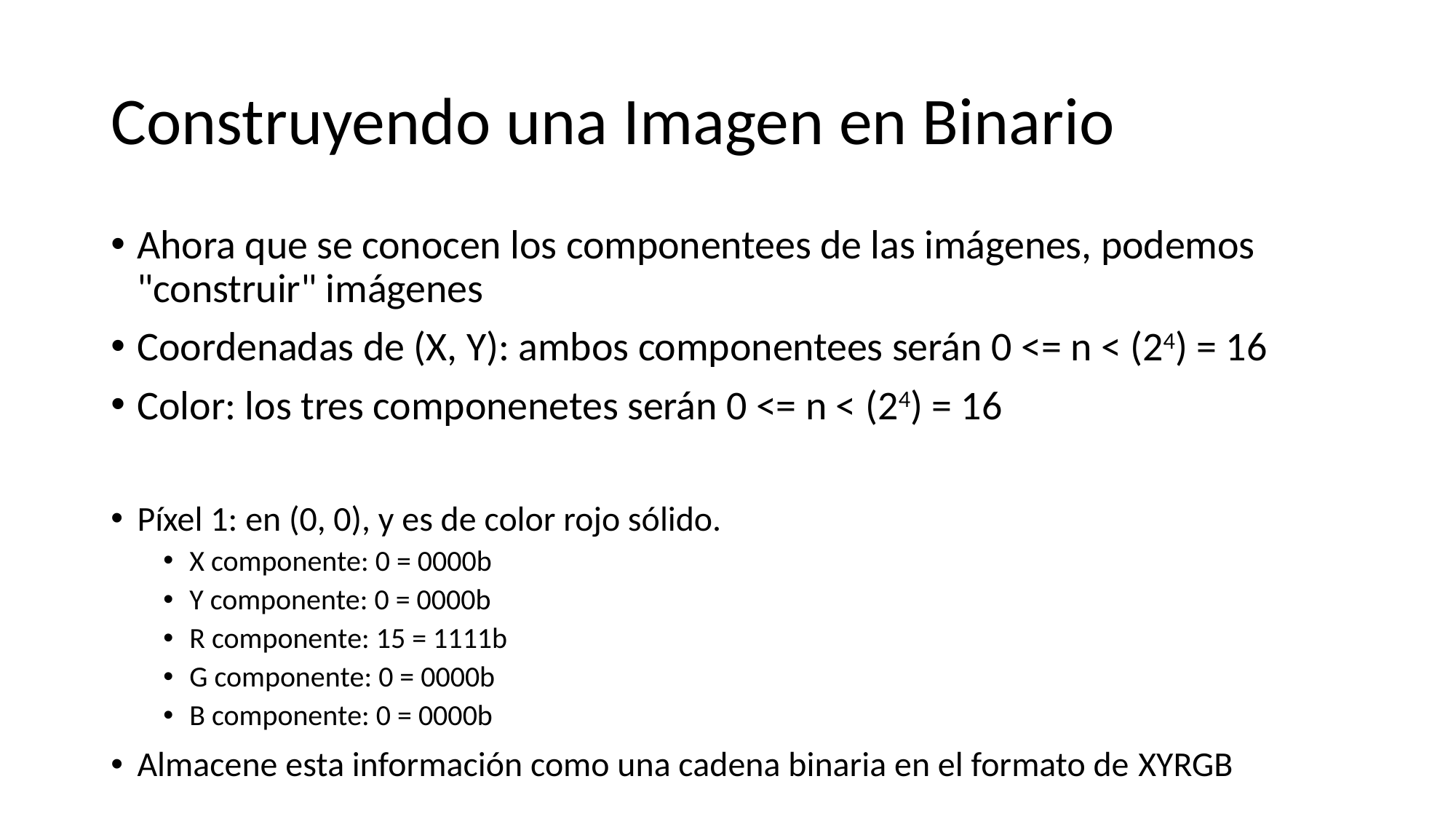

# Construyendo una Imagen en Binario
Ahora que se conocen los componentees de las imágenes, podemos "construir" imágenes
Coordenadas de (X, Y): ambos componentees serán 0 <= n < (24) = 16
Color: los tres componenetes serán 0 <= n < (24) = 16

Píxel 1: en (0, 0), y es de color rojo sólido.
X componente: 0 = 0000b
Y componente: 0 = 0000b
R componente: 15 = 1111b
G componente: 0 = 0000b
B componente: 0 = 0000b
Almacene esta información como una cadena binaria en el formato de XYRGB